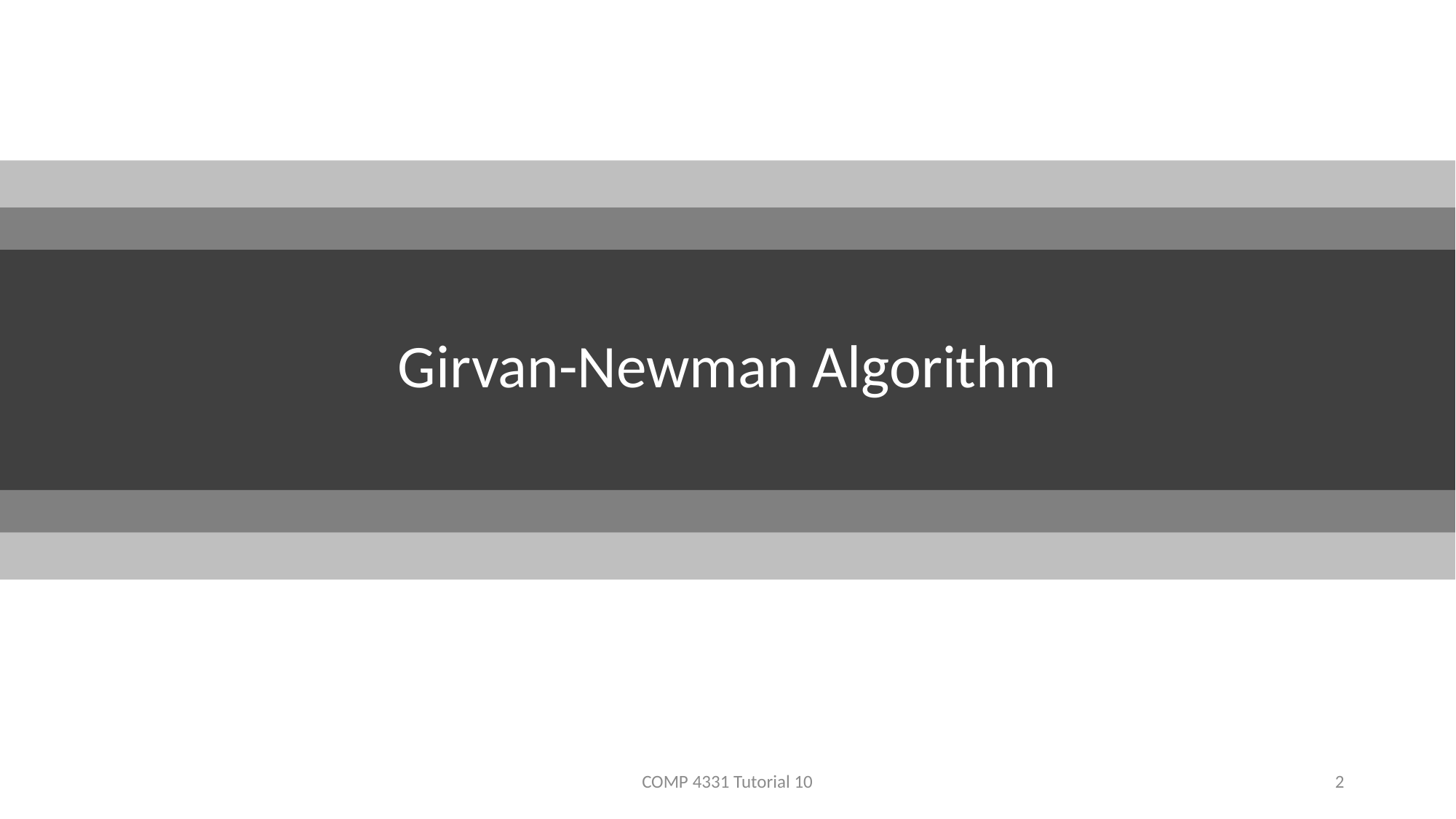

# Girvan-Newman Algorithm
COMP 4331 Tutorial 10
2